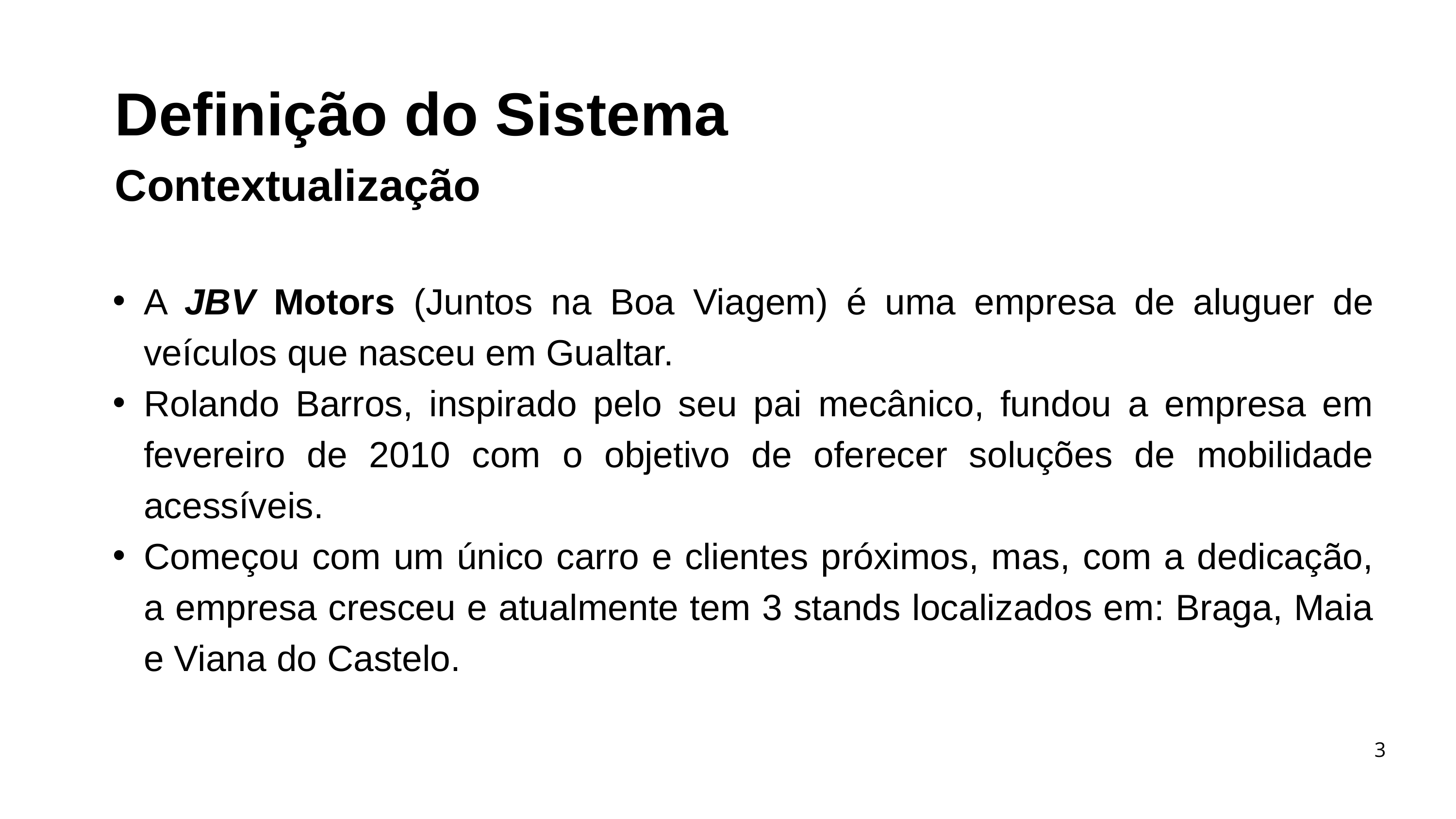

Definição do Sistema
Contextualização
A JBV Motors (Juntos na Boa Viagem) é uma empresa de aluguer de veículos que nasceu em Gualtar.
Rolando Barros, inspirado pelo seu pai mecânico, fundou a empresa em fevereiro de 2010 com o objetivo de oferecer soluções de mobilidade acessíveis.
Começou com um único carro e clientes próximos, mas, com a dedicação, a empresa cresceu e atualmente tem 3 stands localizados em: Braga, Maia e Viana do Castelo.
3